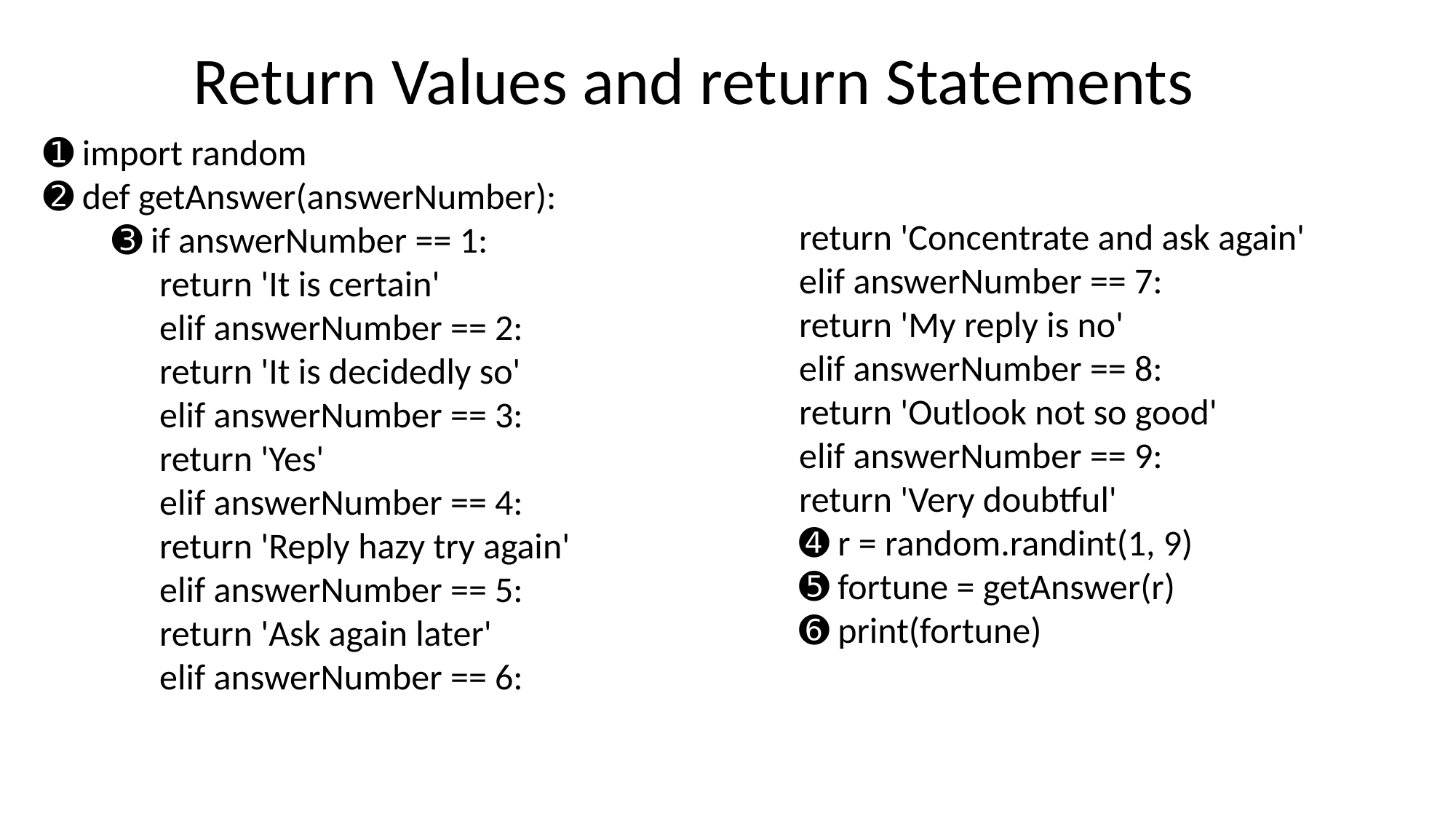

# Return Values and return Statements
➊ import random
➋ def getAnswer(answerNumber):
	➌ if answerNumber == 1:
return 'It is certain'
elif answerNumber == 2:
return 'It is decidedly so'
elif answerNumber == 3:
return 'Yes'
elif answerNumber == 4:
return 'Reply hazy try again'
elif answerNumber == 5:
return 'Ask again later'
elif answerNumber == 6:
return 'Concentrate and ask again'
elif answerNumber == 7:
return 'My reply is no'
elif answerNumber == 8:
return 'Outlook not so good'
elif answerNumber == 9:
return 'Very doubtful'
➍ r = random.randint(1, 9)
➎ fortune = getAnswer(r)
➏ print(fortune)